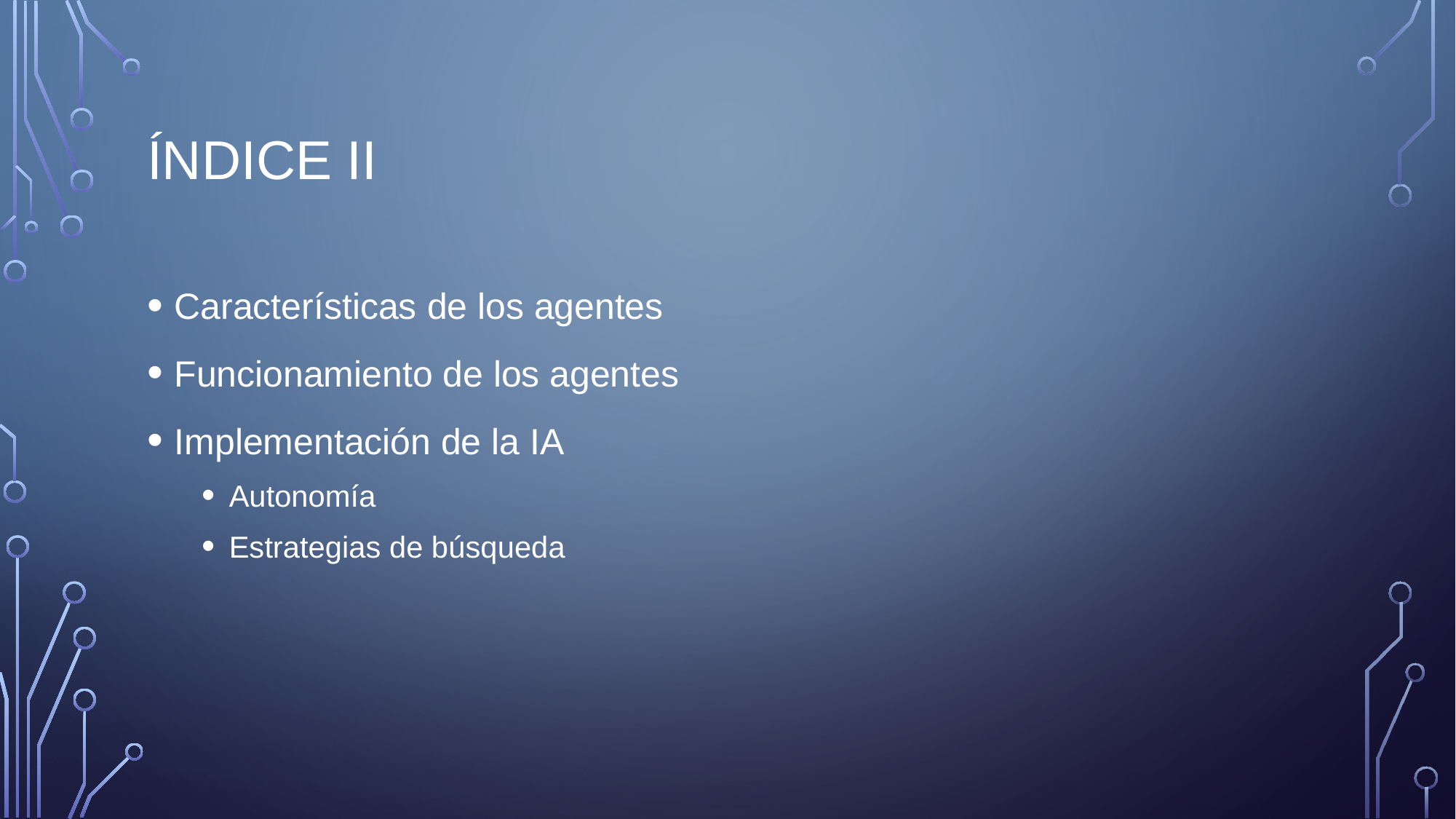

# Índice II
Características de los agentes
Funcionamiento de los agentes
Implementación de la IA
Autonomía
Estrategias de búsqueda